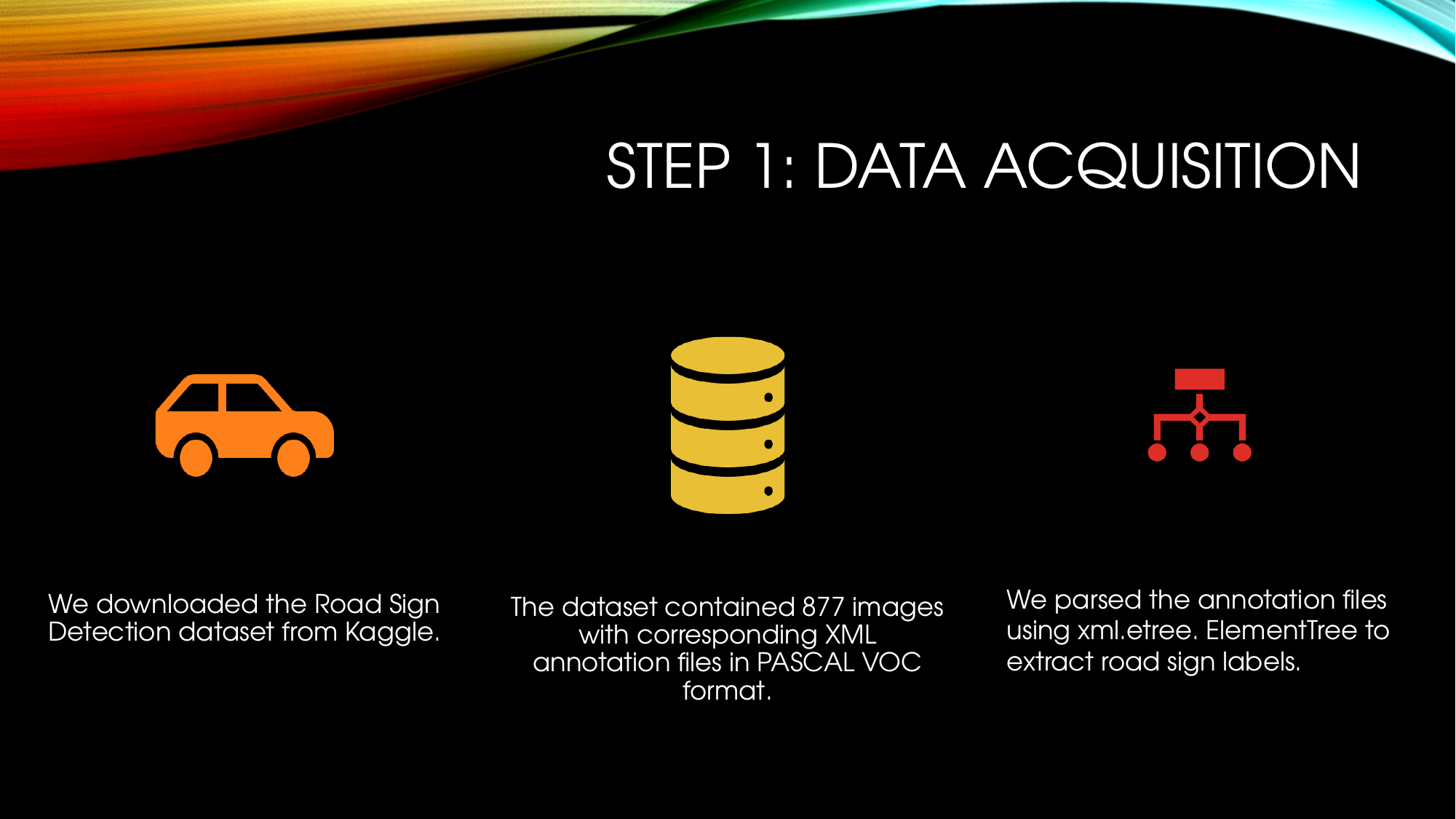

# STEP 1: DATA ACQUISITION

We downloaded the Road Sign Detection dataset from Kaggle.

The dataset contained 877 images with corresponding XML annotation files in PASCAL VOC format.

We parsed the annotation files using xml.etree. ElementTree to extract road sign labels.